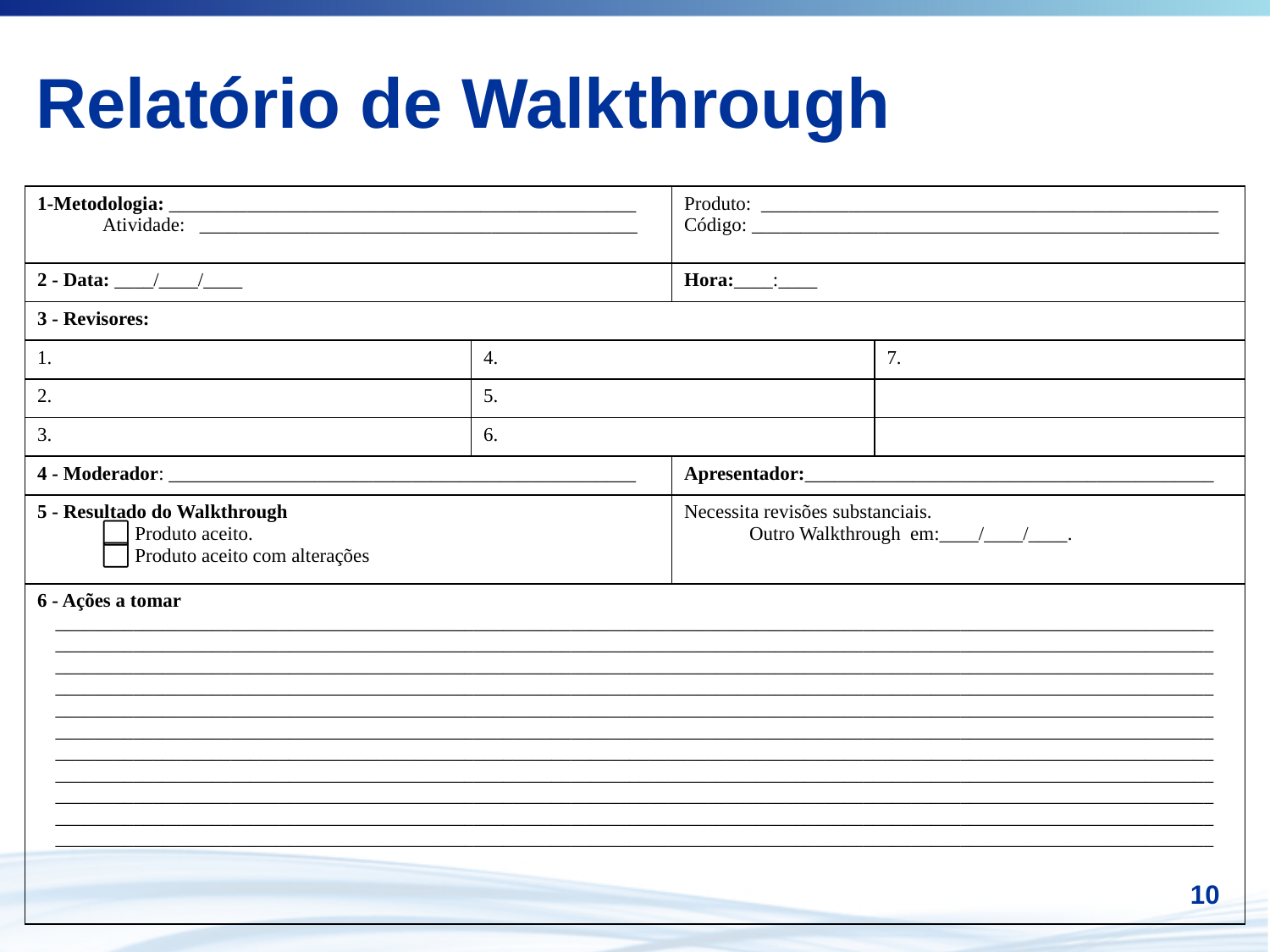

# Relatório de Walkthrough
| 1-Metodologia: \_\_\_\_\_\_\_\_\_\_\_\_\_\_\_\_\_\_\_\_\_\_\_\_\_\_\_\_\_\_\_\_\_\_\_\_\_\_\_\_\_\_\_\_\_\_\_\_ Atividade: \_\_\_\_\_\_\_\_\_\_\_\_\_\_\_\_\_\_\_\_\_\_\_\_\_\_\_\_\_\_\_\_\_\_\_\_\_\_\_\_\_\_\_\_\_ |  | Produto: \_\_\_\_\_\_\_\_\_\_\_\_\_\_\_\_\_\_\_\_\_\_\_\_\_\_\_\_\_\_\_\_\_\_\_\_\_\_\_\_\_\_\_\_\_\_\_ Código: \_\_\_\_\_\_\_\_\_\_\_\_\_\_\_\_\_\_\_\_\_\_\_\_\_\_\_\_\_\_\_\_\_\_\_\_\_\_\_\_\_\_\_\_\_\_\_\_ |  |
| --- | --- | --- | --- |
| 2 - Data: \_\_\_\_/\_\_\_\_/\_\_\_\_ |  | Hora:\_\_\_\_:\_\_\_\_ |  |
| 3 - Revisores: |  |  |  |
| 1. | 4. |  | 7. |
| 2. | 5. |  |  |
| 3. | 6. |  |  |
| 4 - Moderador: \_\_\_\_\_\_\_\_\_\_\_\_\_\_\_\_\_\_\_\_\_\_\_\_\_\_\_\_\_\_\_\_\_\_\_\_\_\_\_\_\_\_\_\_\_\_\_\_ |  | Apresentador:\_\_\_\_\_\_\_\_\_\_\_\_\_\_\_\_\_\_\_\_\_\_\_\_\_\_\_\_\_\_\_\_\_\_\_\_\_\_\_\_\_\_ |  |
| 5 - Resultado do Walkthrough ⃞ Produto aceito. ⃞ Produto aceito com alterações |  | Necessita revisões substanciais. Outro Walkthrough em:\_\_\_\_/\_\_\_\_/\_\_\_\_. |  |
| 6 - Ações a tomar \_\_\_\_\_\_\_\_\_\_\_\_\_\_\_\_\_\_\_\_\_\_\_\_\_\_\_\_\_\_\_\_\_\_\_\_\_\_\_\_\_\_\_\_\_\_\_\_\_\_\_\_\_\_\_\_\_\_\_\_\_\_\_\_\_\_\_\_\_\_\_\_\_\_\_\_\_\_\_\_\_\_\_\_\_\_\_\_\_\_\_\_\_\_\_\_\_\_\_\_\_\_\_\_\_\_\_\_\_\_\_\_\_\_\_\_\_\_\_ \_\_\_\_\_\_\_\_\_\_\_\_\_\_\_\_\_\_\_\_\_\_\_\_\_\_\_\_\_\_\_\_\_\_\_\_\_\_\_\_\_\_\_\_\_\_\_\_\_\_\_\_\_\_\_\_\_\_\_\_\_\_\_\_\_\_\_\_\_\_\_\_\_\_\_\_\_\_\_\_\_\_\_\_\_\_\_\_\_\_\_\_\_\_\_\_\_\_\_\_\_\_\_\_\_\_\_\_\_\_\_\_\_\_\_\_\_\_\_ \_\_\_\_\_\_\_\_\_\_\_\_\_\_\_\_\_\_\_\_\_\_\_\_\_\_\_\_\_\_\_\_\_\_\_\_\_\_\_\_\_\_\_\_\_\_\_\_\_\_\_\_\_\_\_\_\_\_\_\_\_\_\_\_\_\_\_\_\_\_\_\_\_\_\_\_\_\_\_\_\_\_\_\_\_\_\_\_\_\_\_\_\_\_\_\_\_\_\_\_\_\_\_\_\_\_\_\_\_\_\_\_\_\_\_\_\_\_\_ \_\_\_\_\_\_\_\_\_\_\_\_\_\_\_\_\_\_\_\_\_\_\_\_\_\_\_\_\_\_\_\_\_\_\_\_\_\_\_\_\_\_\_\_\_\_\_\_\_\_\_\_\_\_\_\_\_\_\_\_\_\_\_\_\_\_\_\_\_\_\_\_\_\_\_\_\_\_\_\_\_\_\_\_\_\_\_\_\_\_\_\_\_\_\_\_\_\_\_\_\_\_\_\_\_\_\_\_\_\_\_\_\_\_\_\_\_\_\_ \_\_\_\_\_\_\_\_\_\_\_\_\_\_\_\_\_\_\_\_\_\_\_\_\_\_\_\_\_\_\_\_\_\_\_\_\_\_\_\_\_\_\_\_\_\_\_\_\_\_\_\_\_\_\_\_\_\_\_\_\_\_\_\_\_\_\_\_\_\_\_\_\_\_\_\_\_\_\_\_\_\_\_\_\_\_\_\_\_\_\_\_\_\_\_\_\_\_\_\_\_\_\_\_\_\_\_\_\_\_\_\_\_\_\_\_\_\_\_ \_\_\_\_\_\_\_\_\_\_\_\_\_\_\_\_\_\_\_\_\_\_\_\_\_\_\_\_\_\_\_\_\_\_\_\_\_\_\_\_\_\_\_\_\_\_\_\_\_\_\_\_\_\_\_\_\_\_\_\_\_\_\_\_\_\_\_\_\_\_\_\_\_\_\_\_\_\_\_\_\_\_\_\_\_\_\_\_\_\_\_\_\_\_\_\_\_\_\_\_\_\_\_\_\_\_\_\_\_\_\_\_\_\_\_\_\_\_\_ \_\_\_\_\_\_\_\_\_\_\_\_\_\_\_\_\_\_\_\_\_\_\_\_\_\_\_\_\_\_\_\_\_\_\_\_\_\_\_\_\_\_\_\_\_\_\_\_\_\_\_\_\_\_\_\_\_\_\_\_\_\_\_\_\_\_\_\_\_\_\_\_\_\_\_\_\_\_\_\_\_\_\_\_\_\_\_\_\_\_\_\_\_\_\_\_\_\_\_\_\_\_\_\_\_\_\_\_\_\_\_\_\_\_\_\_\_\_\_ \_\_\_\_\_\_\_\_\_\_\_\_\_\_\_\_\_\_\_\_\_\_\_\_\_\_\_\_\_\_\_\_\_\_\_\_\_\_\_\_\_\_\_\_\_\_\_\_\_\_\_\_\_\_\_\_\_\_\_\_\_\_\_\_\_\_\_\_\_\_\_\_\_\_\_\_\_\_\_\_\_\_\_\_\_\_\_\_\_\_\_\_\_\_\_\_\_\_\_\_\_\_\_\_\_\_\_\_\_\_\_\_\_\_\_\_\_\_\_ \_\_\_\_\_\_\_\_\_\_\_\_\_\_\_\_\_\_\_\_\_\_\_\_\_\_\_\_\_\_\_\_\_\_\_\_\_\_\_\_\_\_\_\_\_\_\_\_\_\_\_\_\_\_\_\_\_\_\_\_\_\_\_\_\_\_\_\_\_\_\_\_\_\_\_\_\_\_\_\_\_\_\_\_\_\_\_\_\_\_\_\_\_\_\_\_\_\_\_\_\_\_\_\_\_\_\_\_\_\_\_\_\_\_\_\_\_\_\_ \_\_\_\_\_\_\_\_\_\_\_\_\_\_\_\_\_\_\_\_\_\_\_\_\_\_\_\_\_\_\_\_\_\_\_\_\_\_\_\_\_\_\_\_\_\_\_\_\_\_\_\_\_\_\_\_\_\_\_\_\_\_\_\_\_\_\_\_\_\_\_\_\_\_\_\_\_\_\_\_\_\_\_\_\_\_\_\_\_\_\_\_\_\_\_\_\_\_\_\_\_\_\_\_\_\_\_\_\_\_\_\_\_\_\_\_\_\_\_ \_\_\_\_\_\_\_\_\_\_\_\_\_\_\_\_\_\_\_\_\_\_\_\_\_\_\_\_\_\_\_\_\_\_\_\_\_\_\_\_\_\_\_\_\_\_\_\_\_\_\_\_\_\_\_\_\_\_\_\_\_\_\_\_\_\_\_\_\_\_\_\_\_\_\_\_\_\_\_\_\_\_\_\_\_\_\_\_\_\_\_\_\_\_\_\_\_\_\_\_\_\_\_\_\_\_\_\_\_\_\_\_\_\_\_\_\_\_\_ |  |  |  |